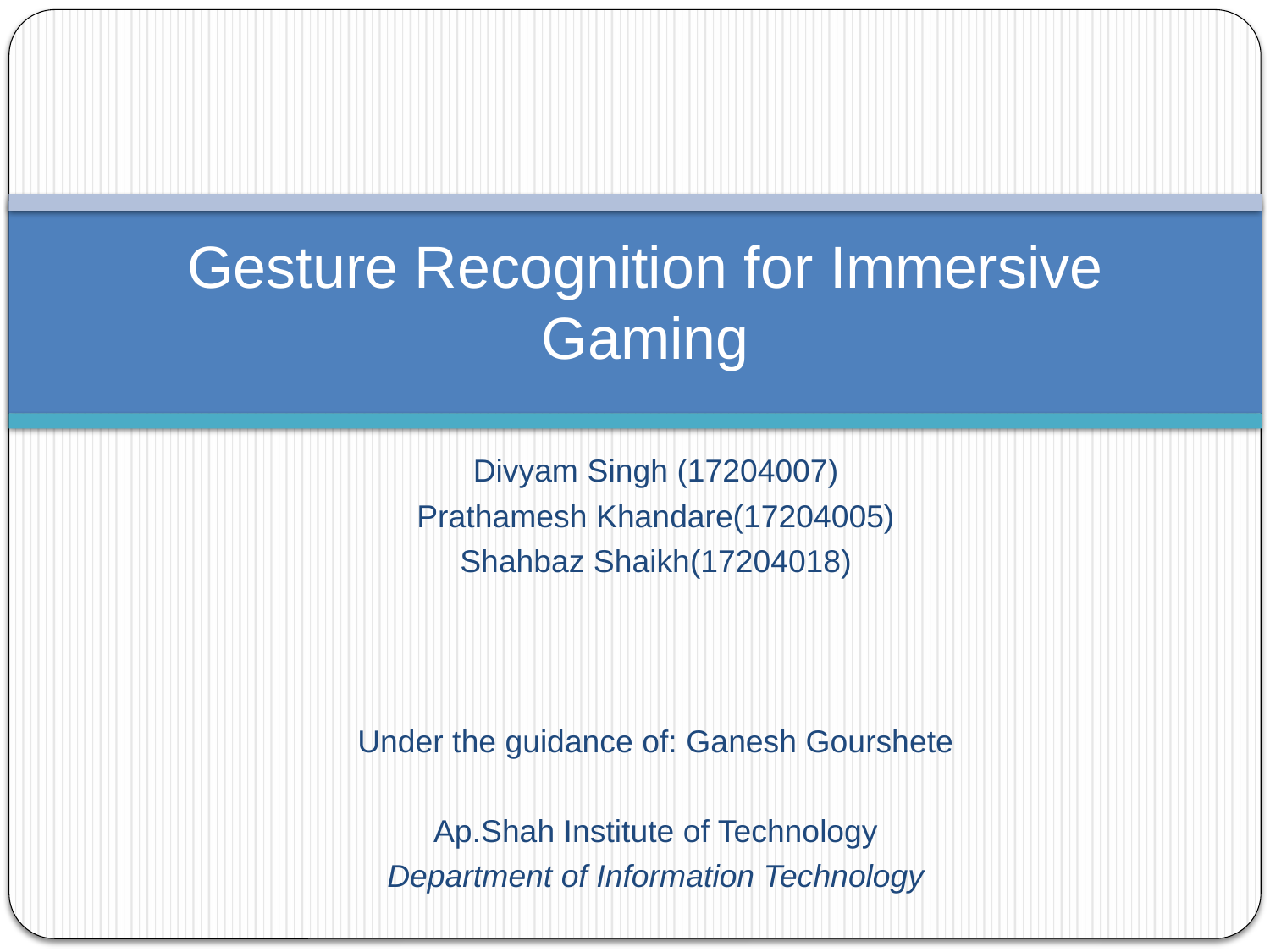

# Gesture Recognition for Immersive Gaming
Divyam Singh (17204007)
Prathamesh Khandare(17204005)
Shahbaz Shaikh(17204018)

Under the guidance of: Ganesh Gourshete

Ap.Shah Institute of Technology
Department of Information Technology